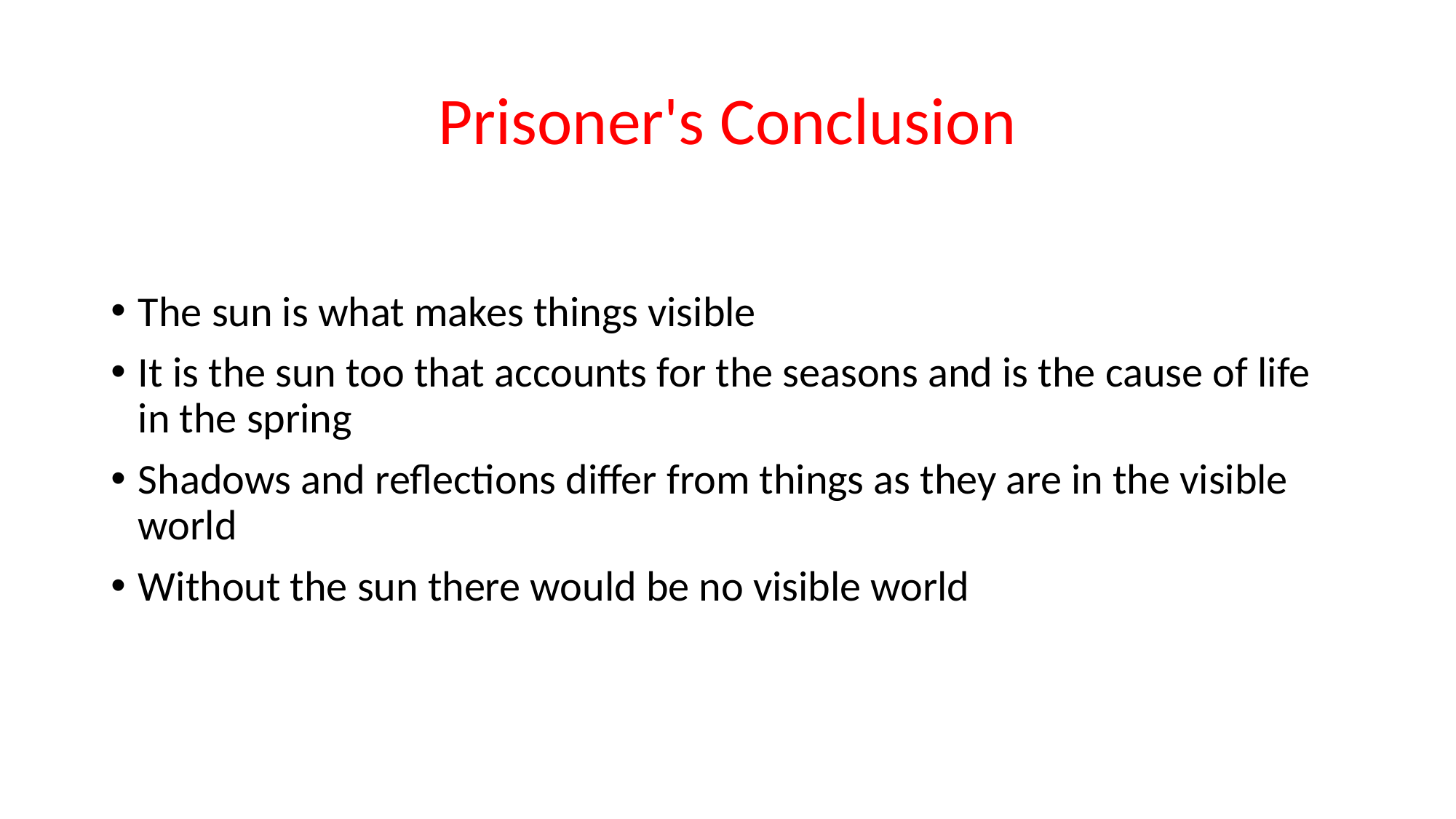

# Prisoner's Conclusion

The sun is what makes things visible
It is the sun too that accounts for the seasons and is the cause of life in the spring
Shadows and reflections differ from things as they are in the visible world
Without the sun there would be no visible world